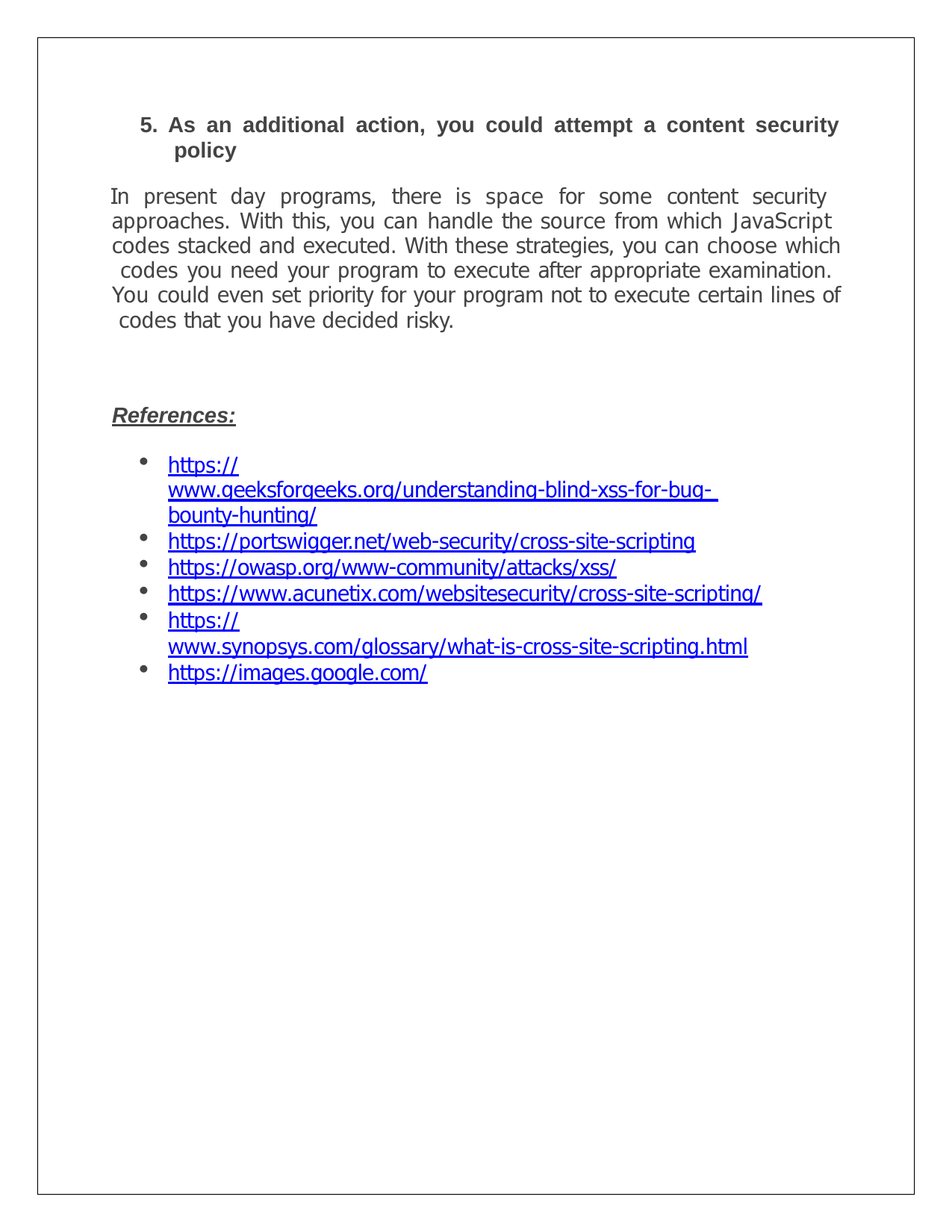

5. As an additional action, you could attempt a content security  policy

In present day programs, there is space for some content security  approaches. With this, you can handle the source from which JavaScript  codes stacked and executed. With these strategies, you can choose which  codes you need your program to execute after appropriate examination.  You could even set priority for your program not to execute certain lines of  codes that you have decided risky.
References:

https://www.geeksforgeeks.org/understanding-blind-xss-for-bug-  bounty-hunting/
https://portswigger.net/web-security/cross-site-scripting
https://owasp.org/www-community/attacks/xss/
https://www.acunetix.com/websitesecurity/cross-site-scripting/
https://www.synopsys.com/glossary/what-is-cross-site-scripting.html
https://images.google.com/